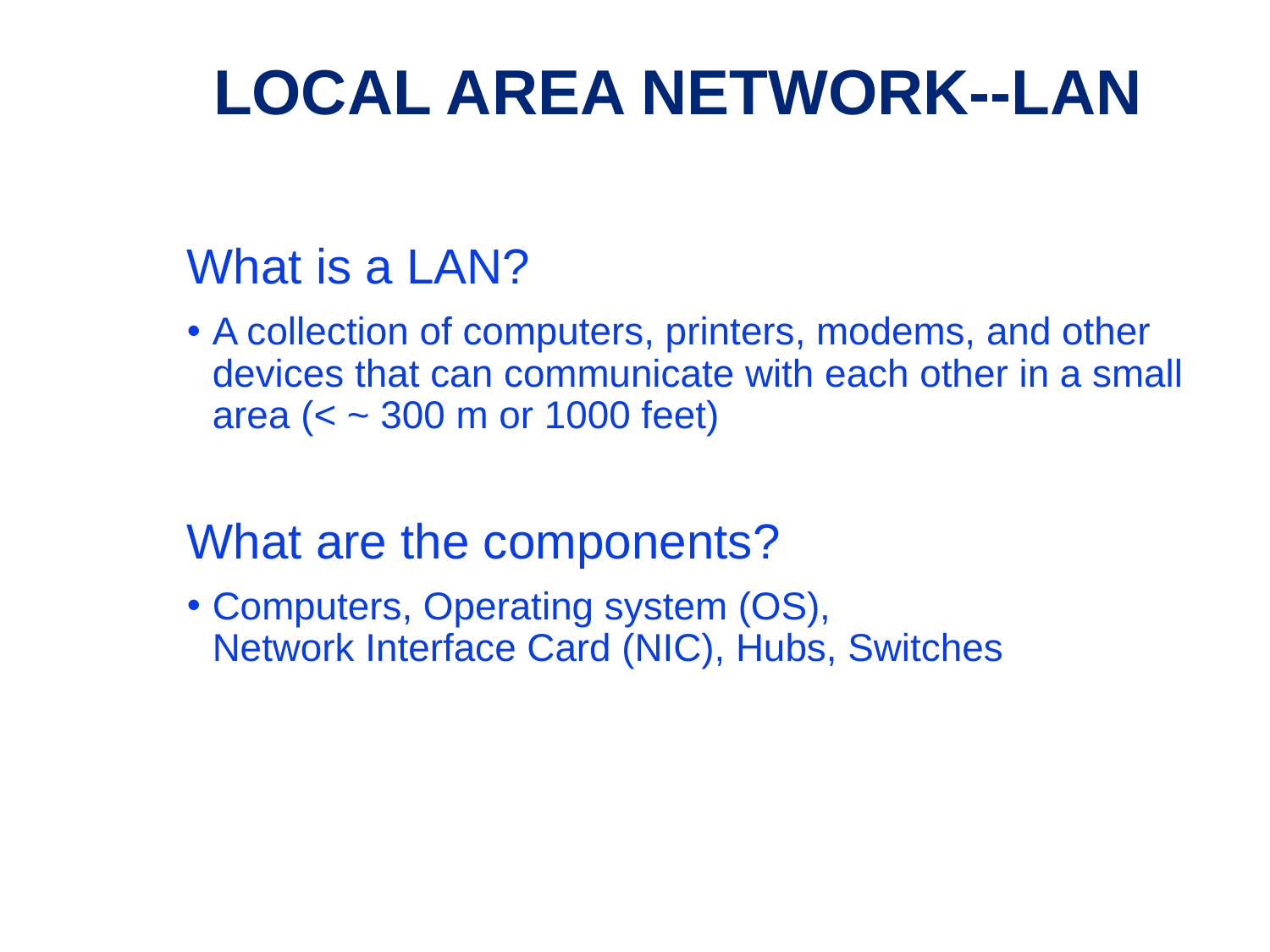

# LOCAL AREA NETWORK--LAN
What is a LAN?
A collection of computers, printers, modems, and other devices that can communicate with each other in a small area (< ~ 300 m or 1000 feet)

What are the components?
Computers, Operating system (OS),
Network Interface Card (NIC), Hubs, Switches